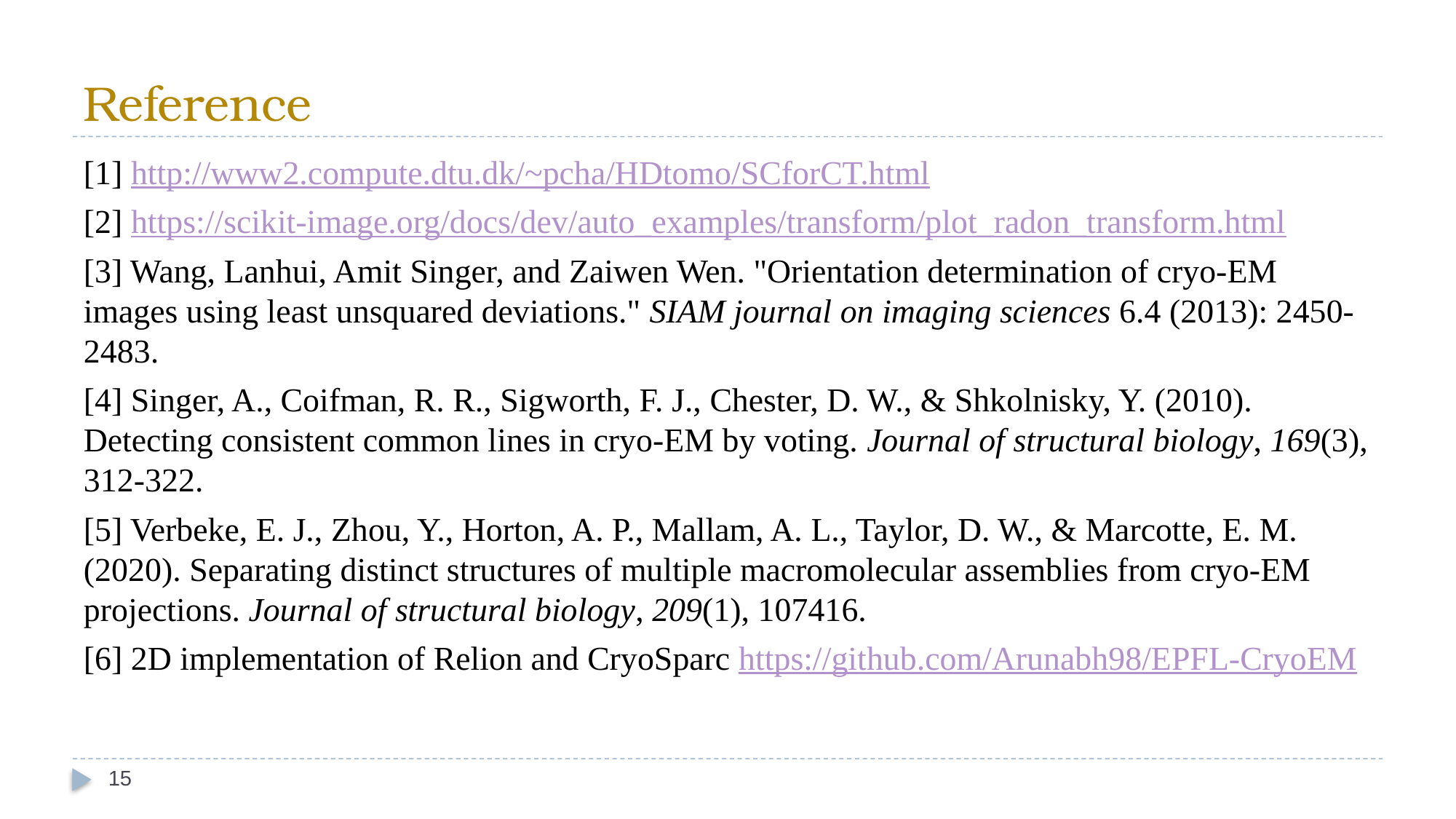

# Reference
[1] http://www2.compute.dtu.dk/~pcha/HDtomo/SCforCT.html
[2] https://scikit-image.org/docs/dev/auto_examples/transform/plot_radon_transform.html
[3] Wang, Lanhui, Amit Singer, and Zaiwen Wen. "Orientation determination of cryo-EM images using least unsquared deviations." SIAM journal on imaging sciences 6.4 (2013): 2450-2483.
[4] Singer, A., Coifman, R. R., Sigworth, F. J., Chester, D. W., & Shkolnisky, Y. (2010). Detecting consistent common lines in cryo-EM by voting. Journal of structural biology, 169(3), 312-322.
[5] Verbeke, E. J., Zhou, Y., Horton, A. P., Mallam, A. L., Taylor, D. W., & Marcotte, E. M. (2020). Separating distinct structures of multiple macromolecular assemblies from cryo-EM projections. Journal of structural biology, 209(1), 107416.
[6] 2D implementation of Relion and CryoSparc https://github.com/Arunabh98/EPFL-CryoEM

15